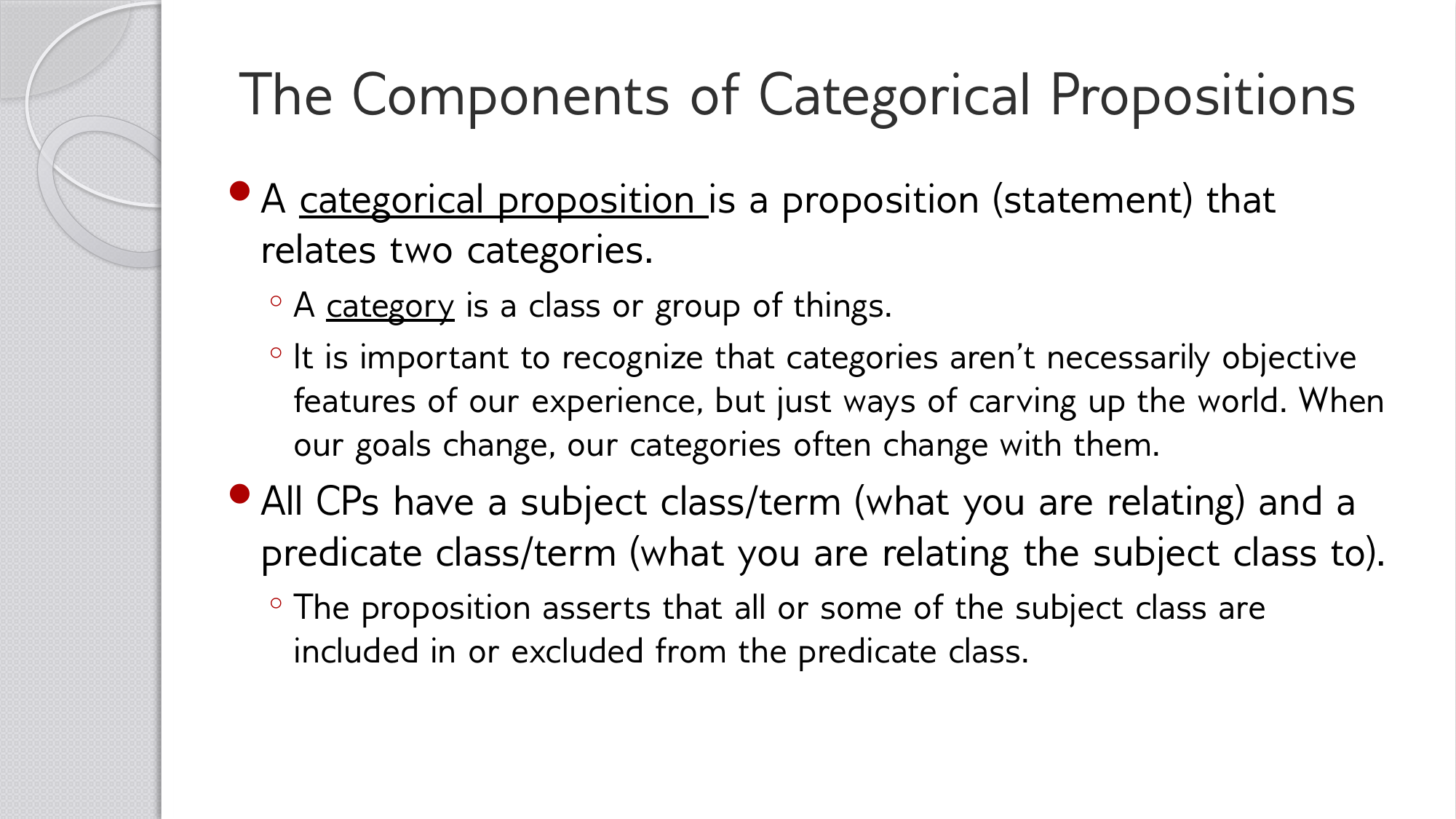

# The Components of Categorical Propositions
A categorical proposition is a proposition (statement) that relates two categories.
A category is a class or group of things.
It is important to recognize that categories aren’t necessarily objective features of our experience, but just ways of carving up the world. When our goals change, our categories often change with them.
All CPs have a subject class/term (what you are relating) and a predicate class/term (what you are relating the subject class to).
The proposition asserts that all or some of the subject class are included in or excluded from the predicate class.